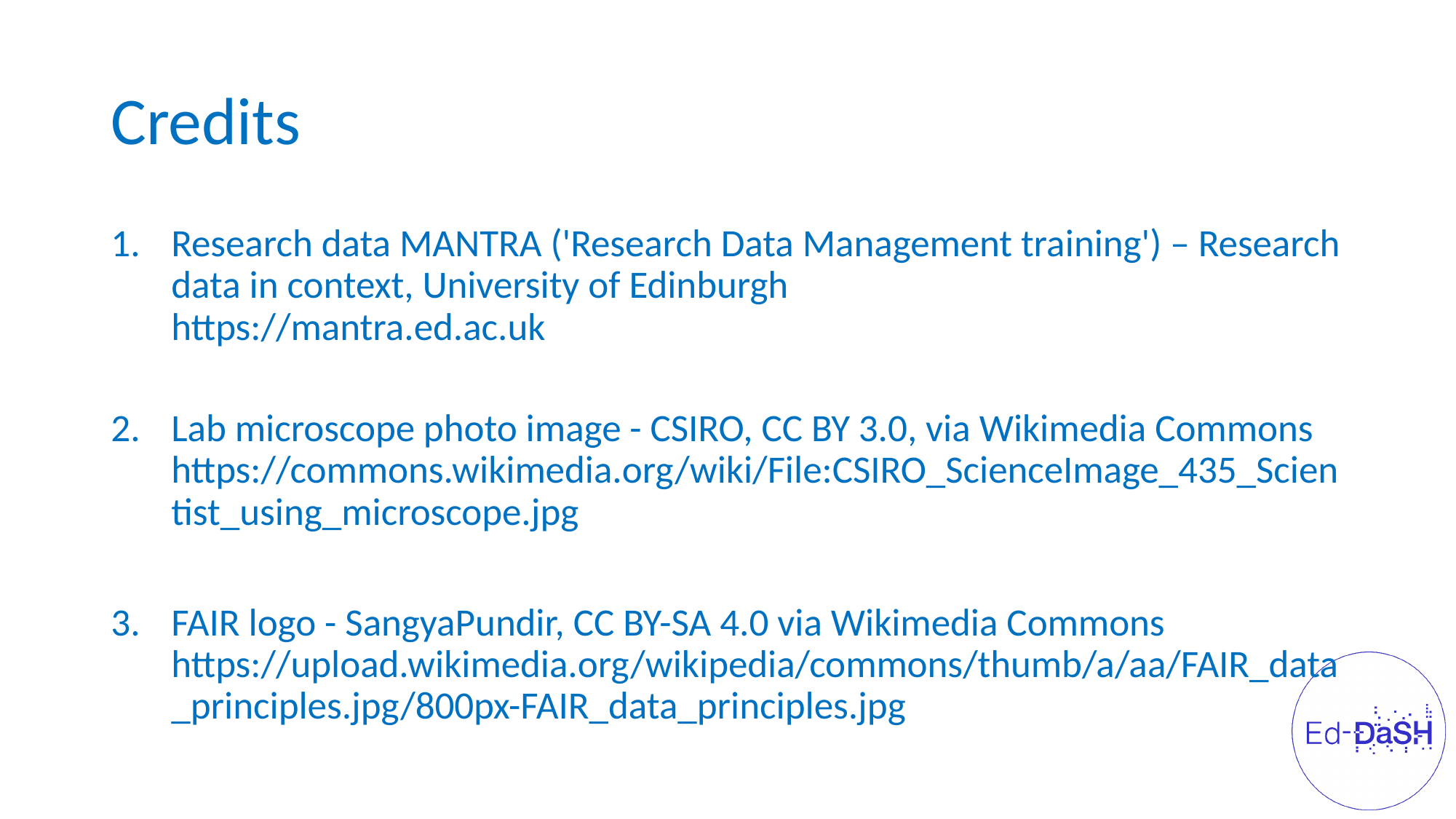

# Credits
Research data MANTRA ('Research Data Management training') – Research data in context, University of Edinburgh
https://mantra.ed.ac.uk
Lab microscope photo image - CSIRO, CC BY 3.0, via Wikimedia Commons https://commons.wikimedia.org/wiki/File:CSIRO_ScienceImage_435_Scientist_using_microscope.jpg

FAIR logo - SangyaPundir, CC BY-SA 4.0 via Wikimedia Commons
https://upload.wikimedia.org/wikipedia/commons/thumb/a/aa/FAIR_data_principles.jpg/800px-FAIR_data_principles.jpg